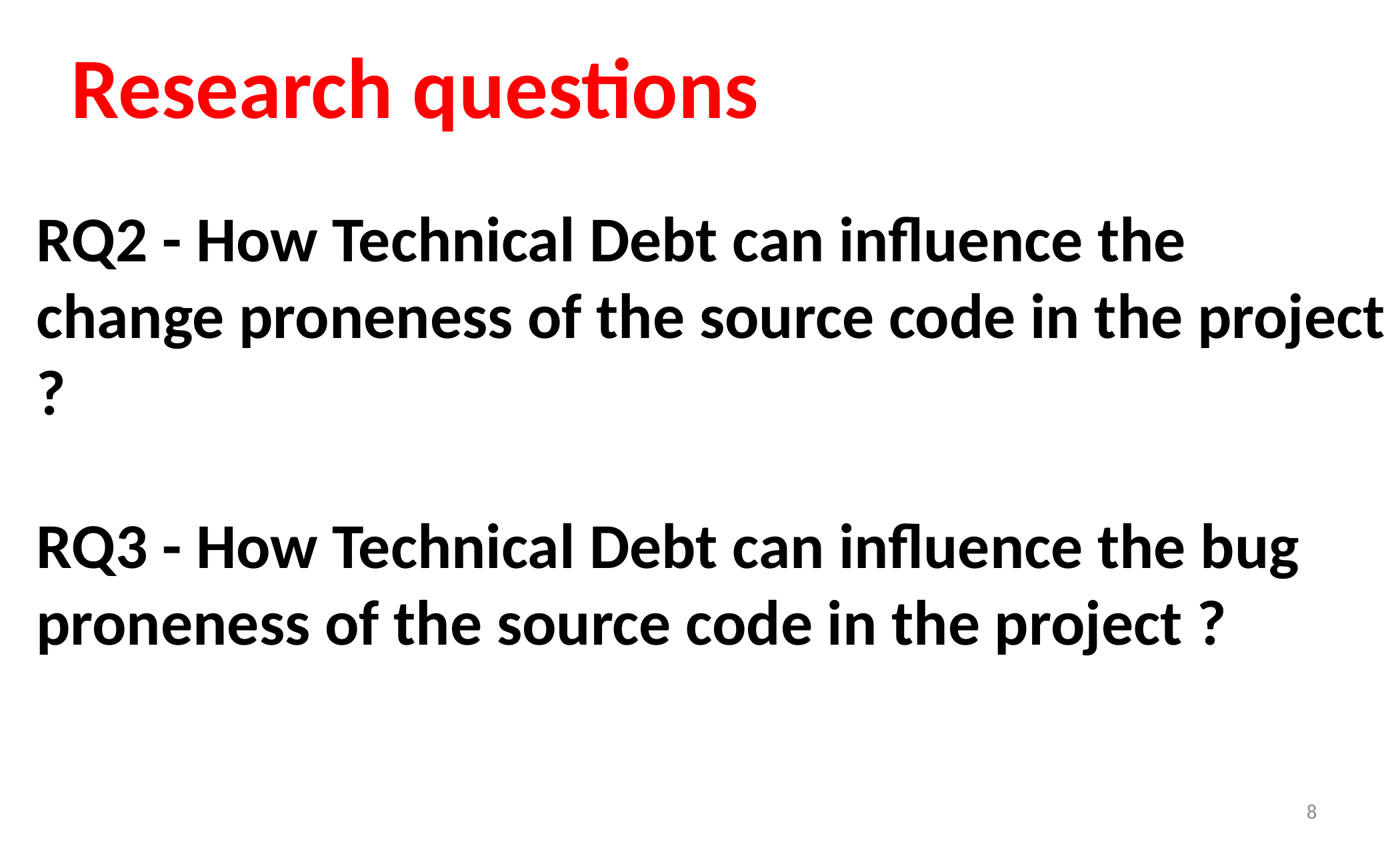

# Research questions
RQ2 - How Technical Debt can influence the change proneness of the source code in the project ?

RQ3 - How Technical Debt can influence the bug proneness of the source code in the project ?

8